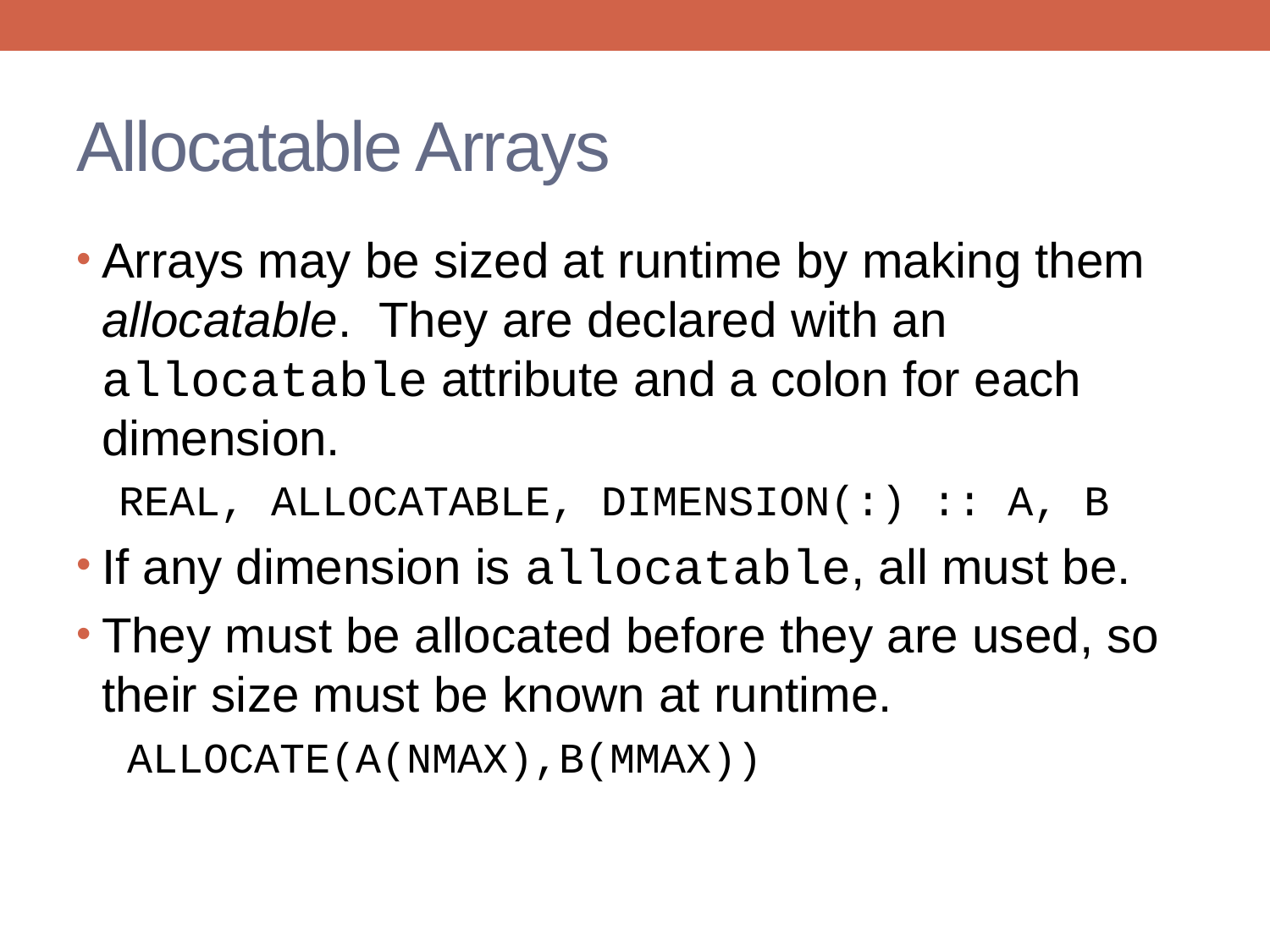

# Allocatable Arrays
Arrays may be sized at runtime by making them allocatable.  They are declared with an allocatable attribute and a colon for each dimension.
  REAL, ALLOCATABLE, DIMENSION(:) :: A, B
If any dimension is allocatable, all must be.
They must be allocated before they are used, so their size must be known at runtime.
  ALLOCATE(A(NMAX),B(MMAX))